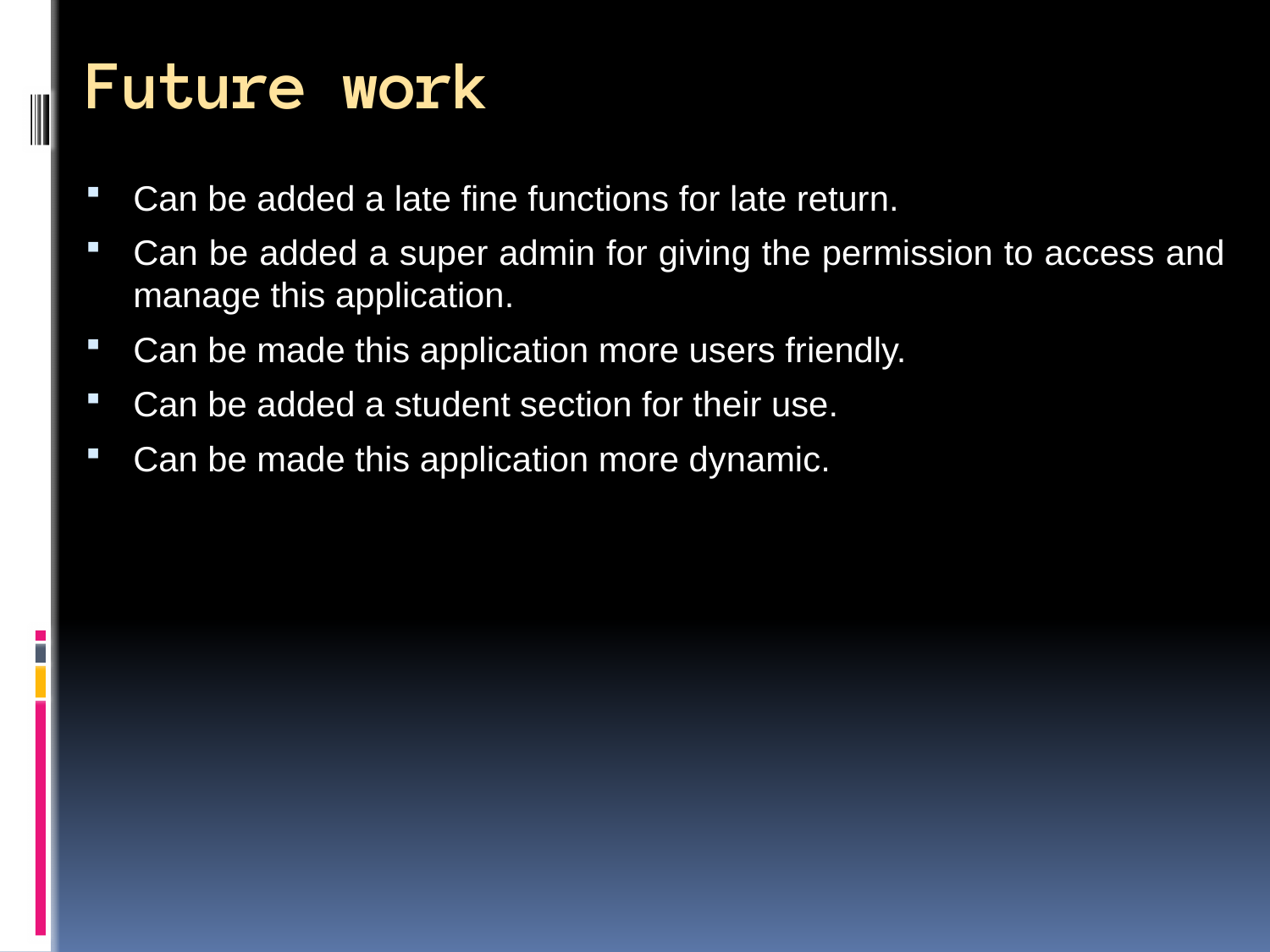

# Future work
Can be added a late fine functions for late return.
Can be added a super admin for giving the permission to access and manage this application.
Can be made this application more users friendly.
Can be added a student section for their use.
Can be made this application more dynamic.